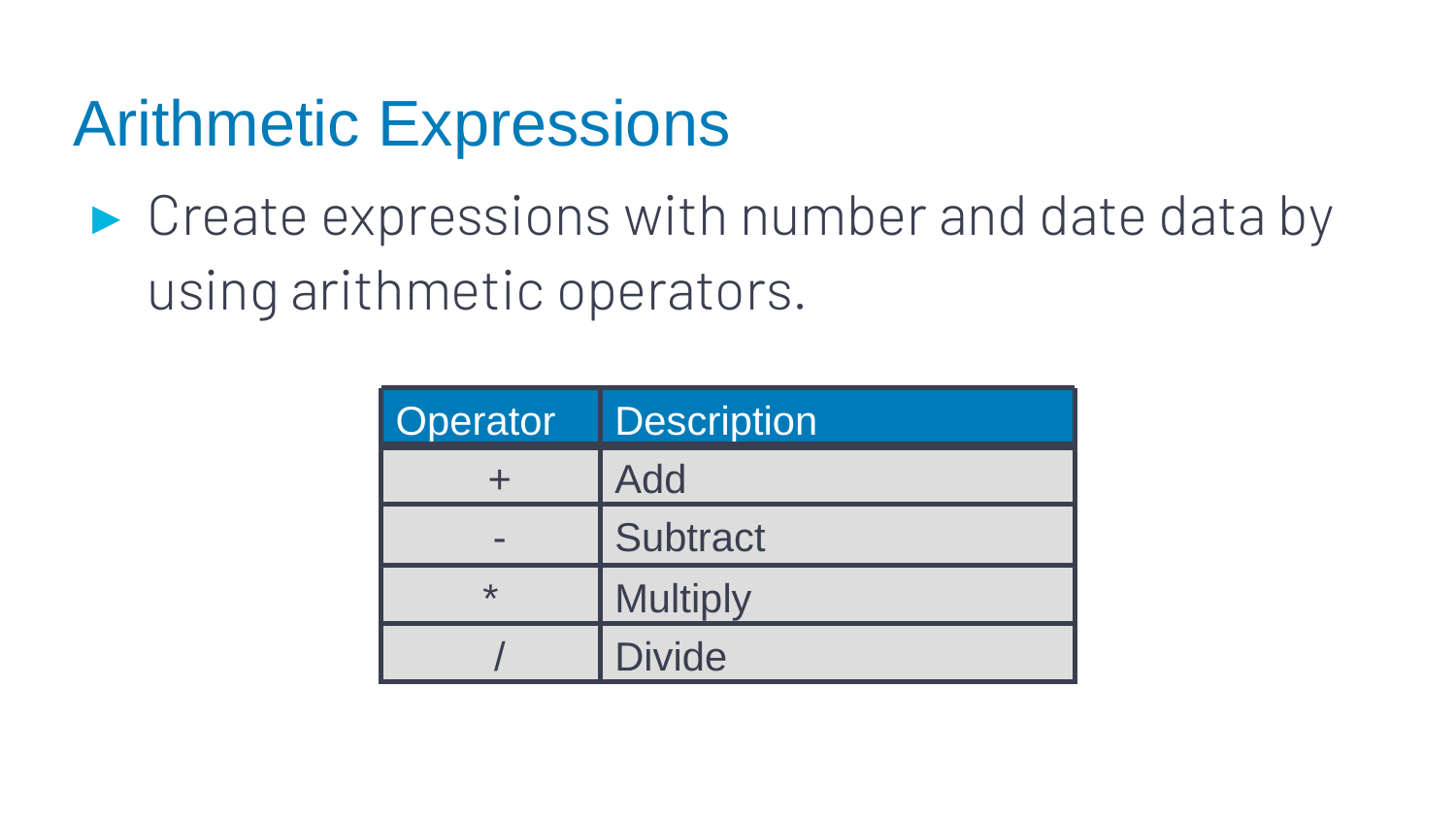

# Arithmetic Expressions
Create expressions with number and date data by using arithmetic operators.
Operator
Description
+
Add
-
Subtract
*
Multiply
/
Divide